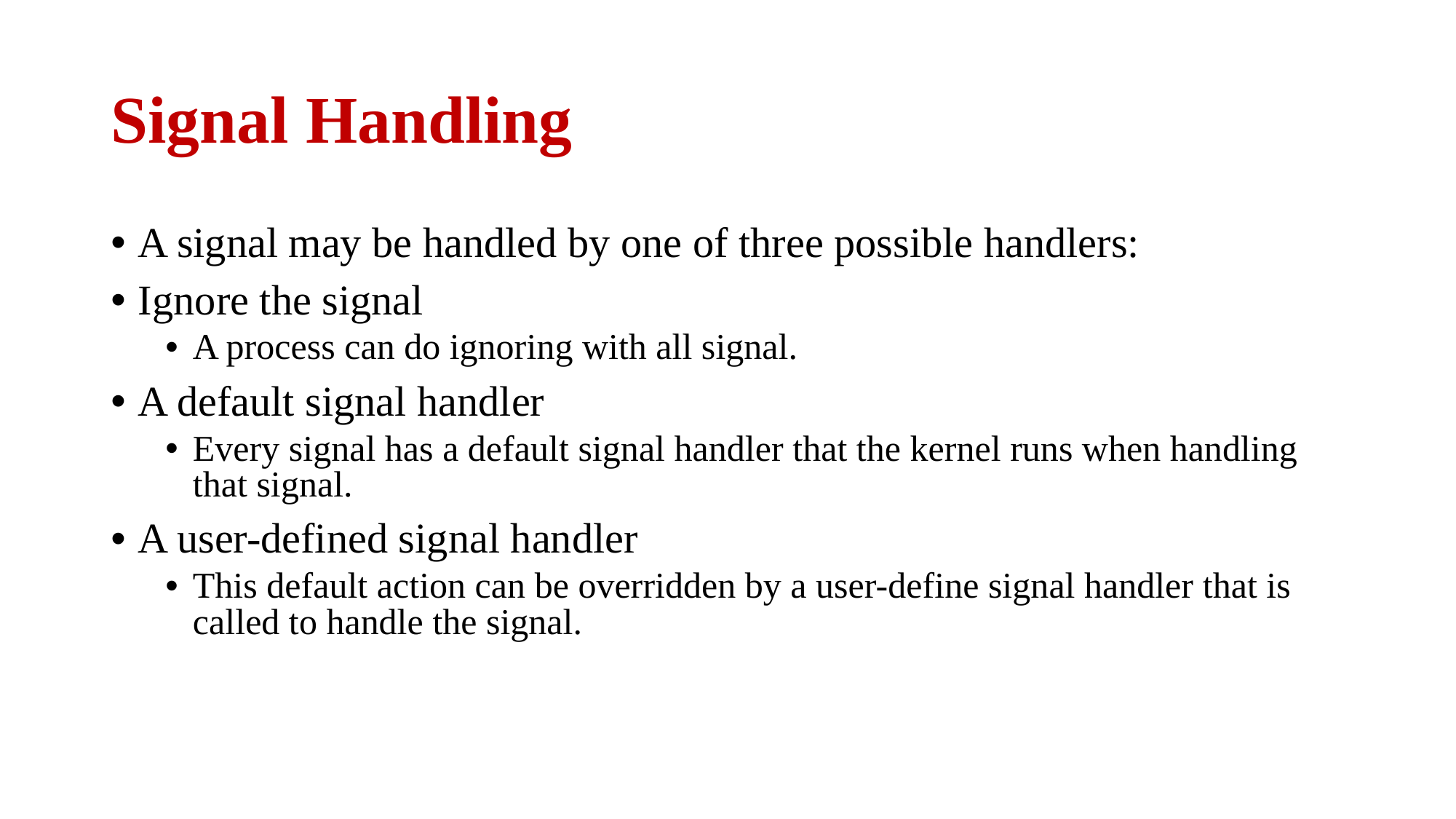

# Signal Handling
A signal may be handled by one of three possible handlers:
Ignore the signal
A process can do ignoring with all signal.
A default signal handler
Every signal has a default signal handler that the kernel runs when handling that signal.
A user-defined signal handler
This default action can be overridden by a user-define signal handler that is called to handle the signal.